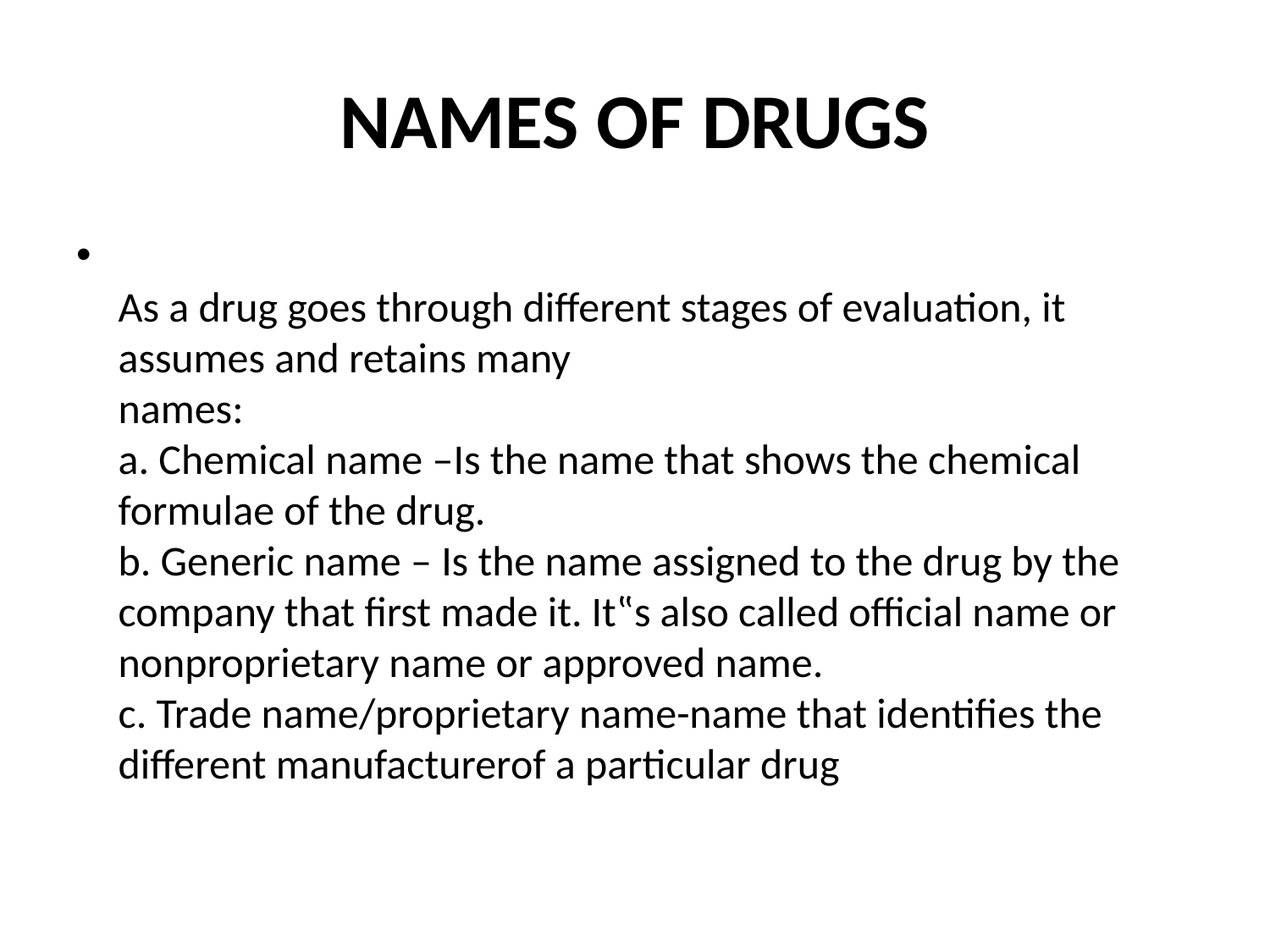

# NAMES OF DRUGS
As a drug goes through different stages of evaluation, it assumes and retains many
names:
a. Chemical name –Is the name that shows the chemical formulae of the drug.
b. Generic name – Is the name assigned to the drug by the company that first made it. It‟s also called official name or nonproprietary name or approved name.
c. Trade name/proprietary name-name that identifies the different manufacturerof a particular drug